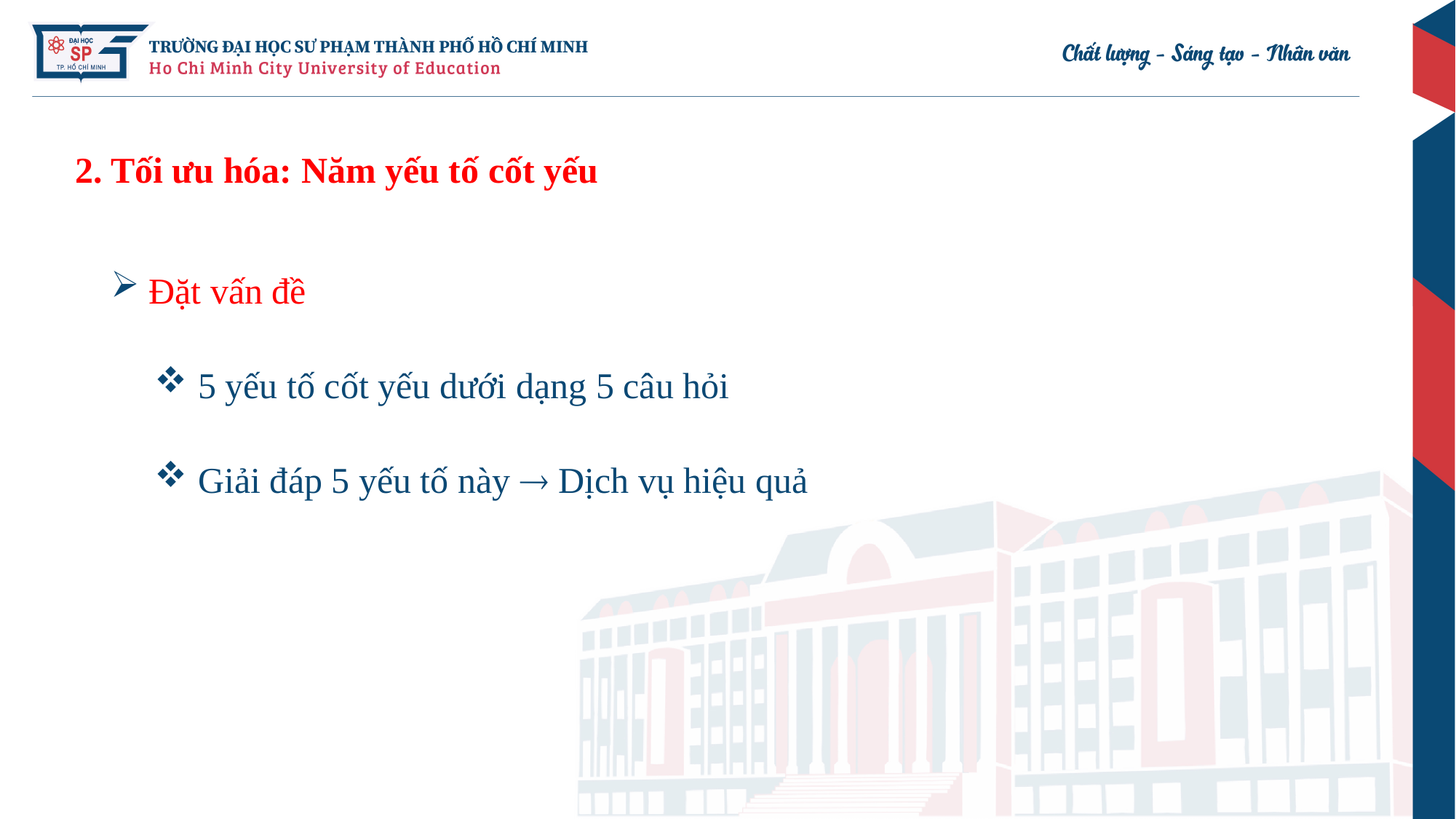

# 2. Tối ưu hóa: Năm yếu tố cốt yếu
 Đặt vấn đề
5 yếu tố cốt yếu dưới dạng 5 câu hỏi
Giải đáp 5 yếu tố này → Dịch vụ hiệu quả